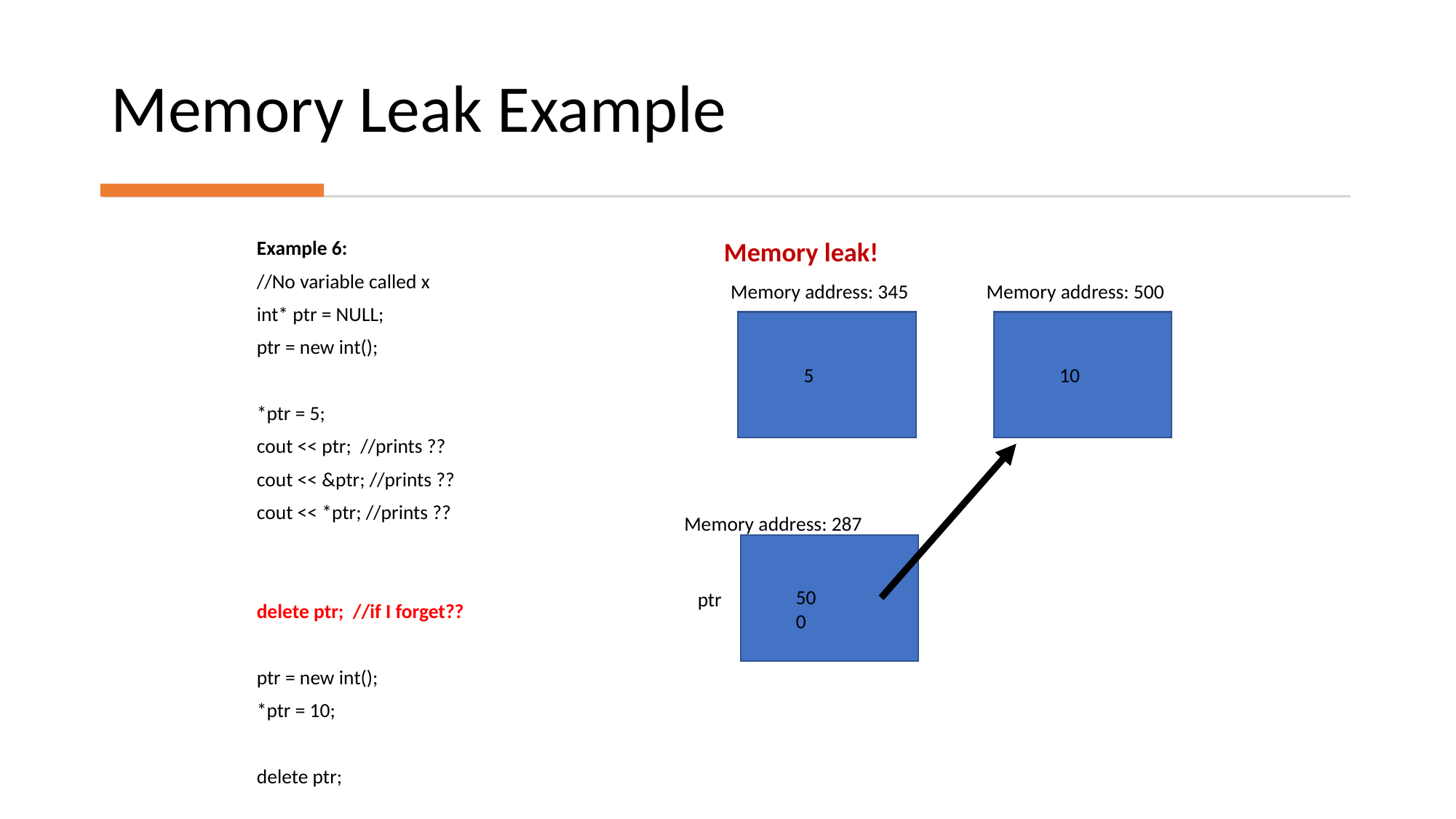

# Memory Leak Example

Example 6:
//No variable called x
int* ptr = NULL;
ptr = new int();

*ptr = 5;
cout << ptr;  //prints ??
cout << &ptr; //prints ??
cout << *ptr; //prints ??

delete ptr;  //if I forget??

ptr = new int();
*ptr = 10;

delete ptr;

Memory leak!
Memory address: 345
Memory address: 500

5
10
Memory address: 287

500
ptr